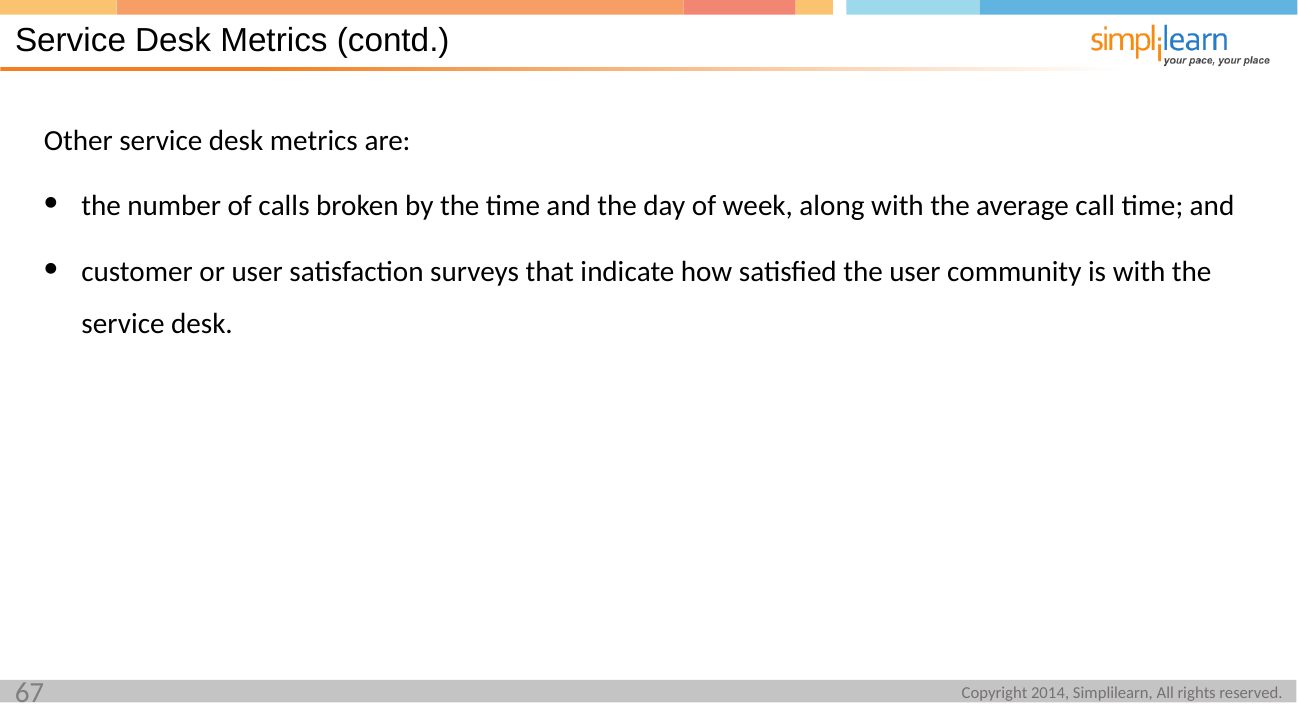

Service Desk Metrics (contd.)
Other service desk metrics are:
the number of calls broken by the time and the day of week, along with the average call time; and
customer or user satisfaction surveys that indicate how satisfied the user community is with the service desk.